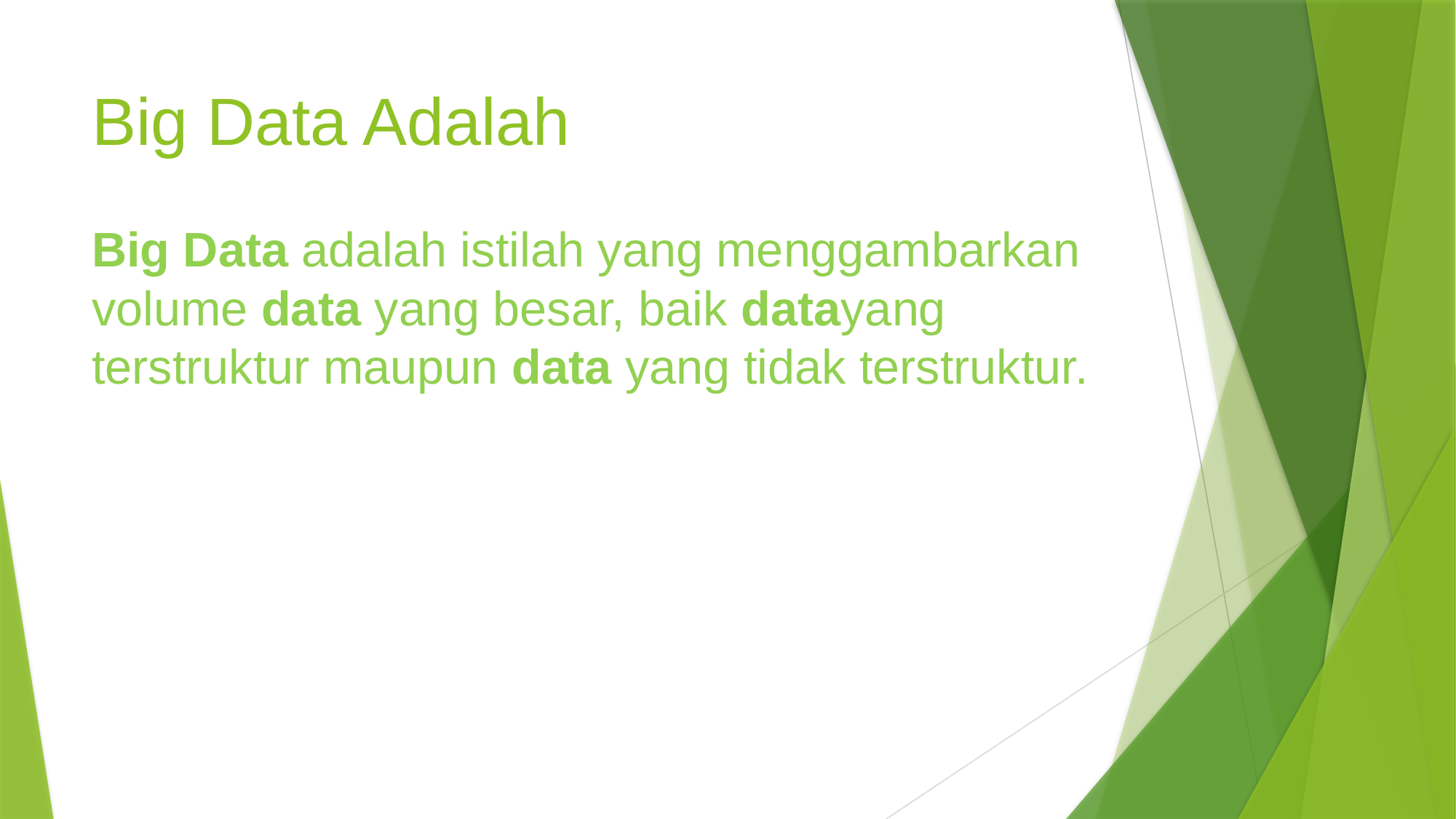

# Big Data Adalah
Big Data adalah istilah yang menggambarkan volume data yang besar, baik datayang terstruktur maupun data yang tidak terstruktur.